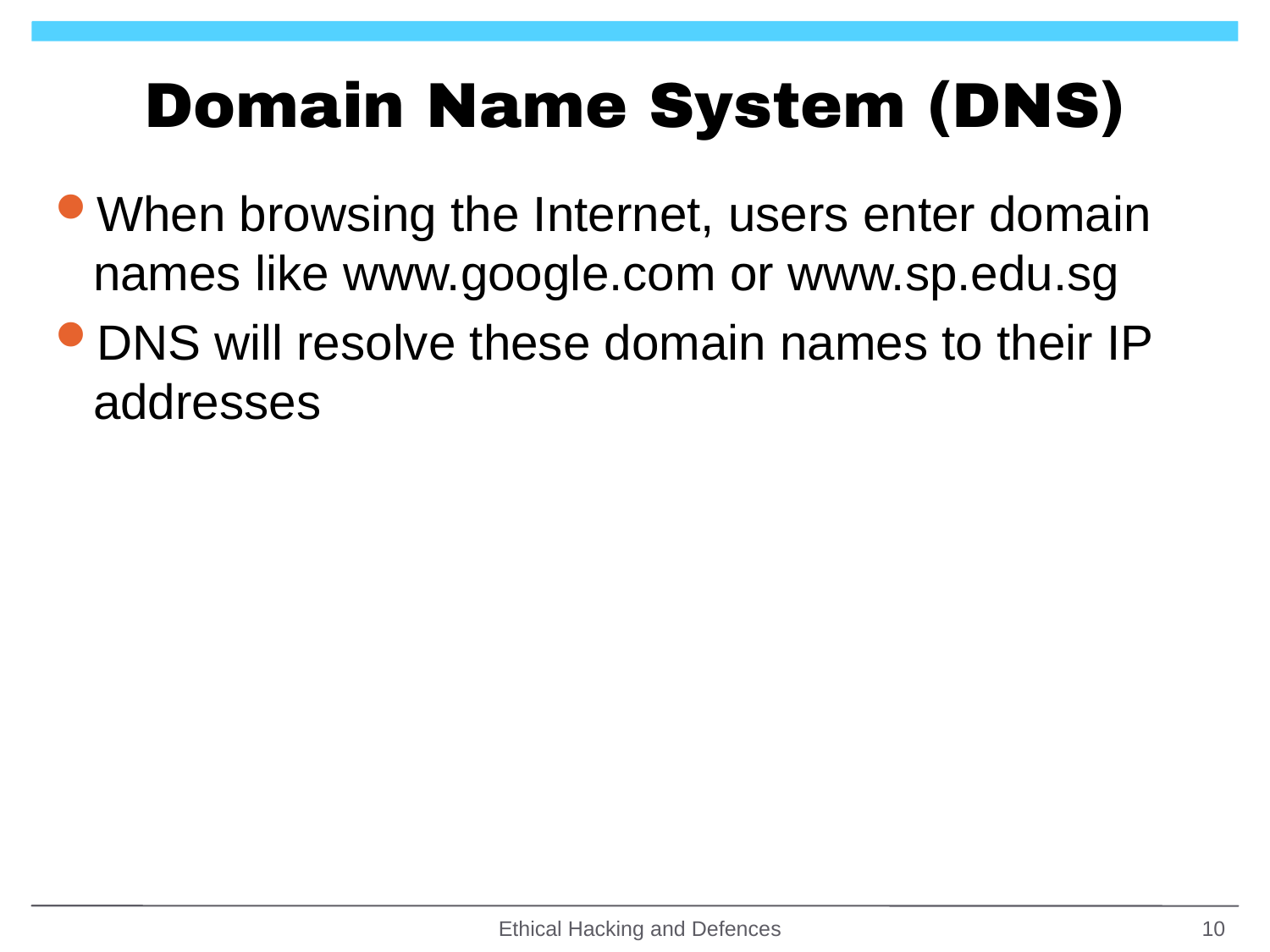

# Domain Name System (DNS)
When browsing the Internet, users enter domain names like www.google.com or www.sp.edu.sg
DNS will resolve these domain names to their IP addresses
Ethical Hacking and Defences
10